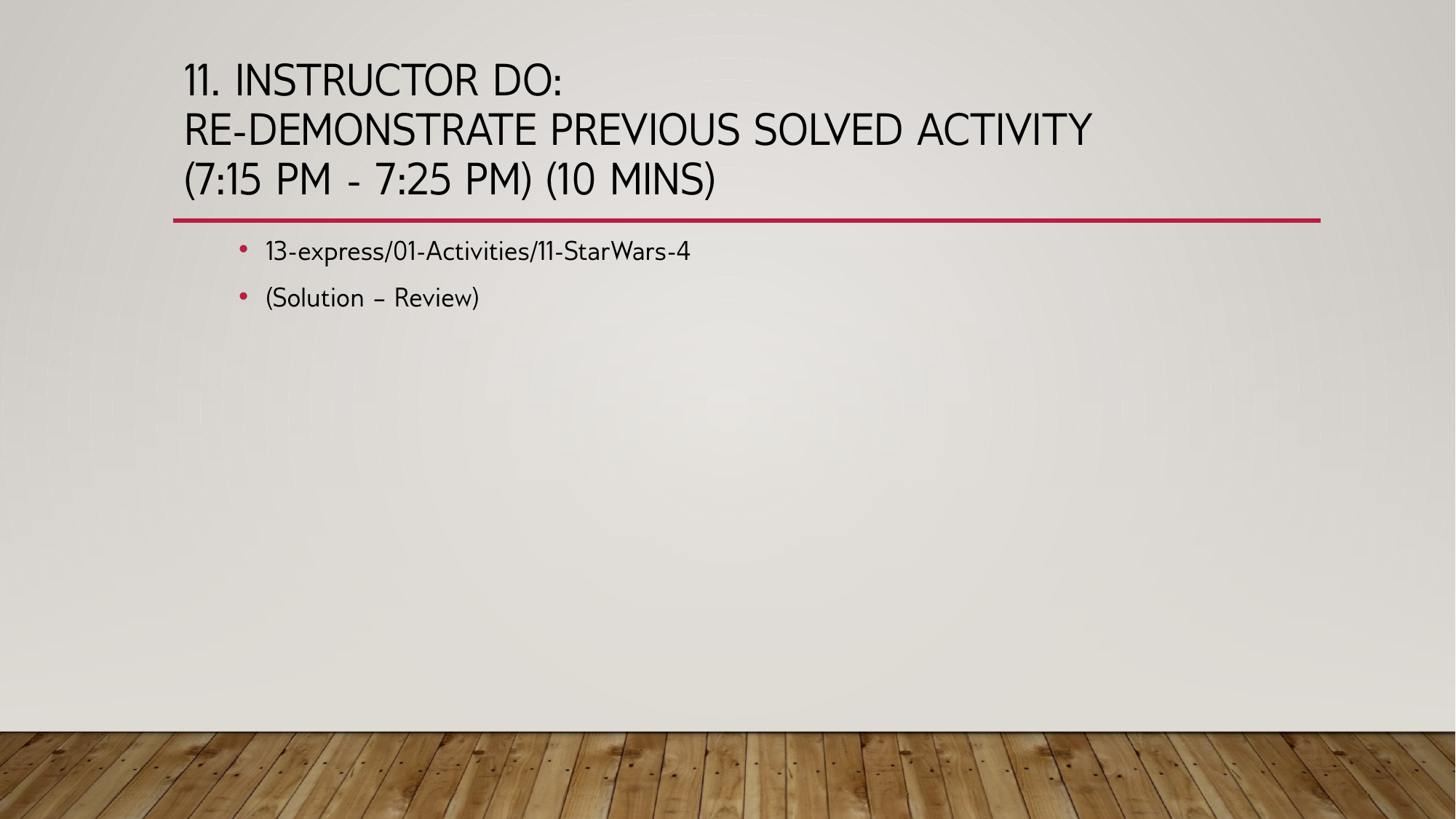

# 11. Instructor Do: Re-demonstrate Previous Solved Activity (7:15 PM - 7:25 PM) (10 mins)
13-express/01-Activities/11-StarWars-4
(Solution – Review)